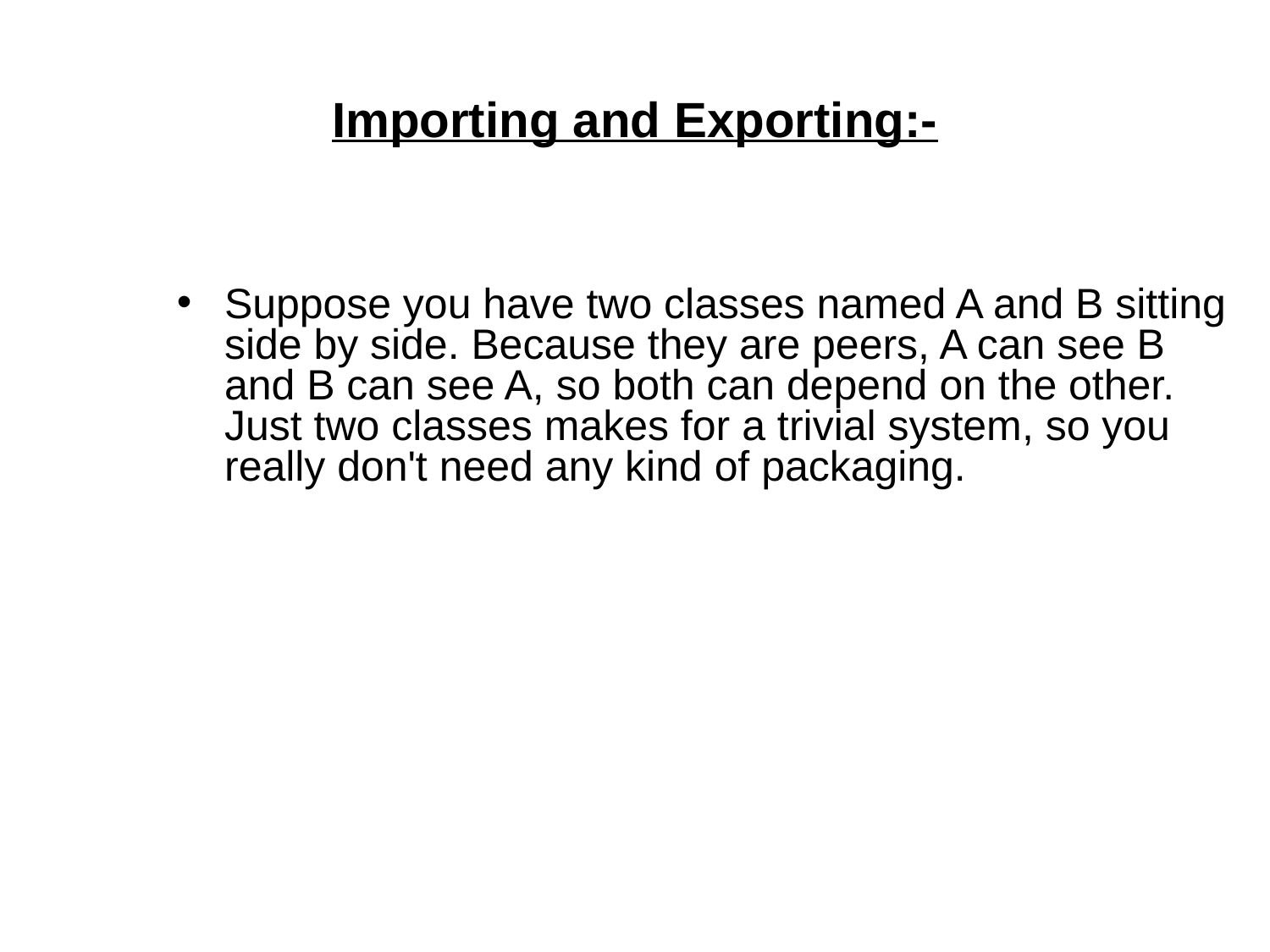

# Importing and Exporting:-
Suppose you have two classes named A and B sitting side by side. Because they are peers, A can see B and B can see A, so both can depend on the other. Just two classes makes for a trivial system, so you really don't need any kind of packaging.